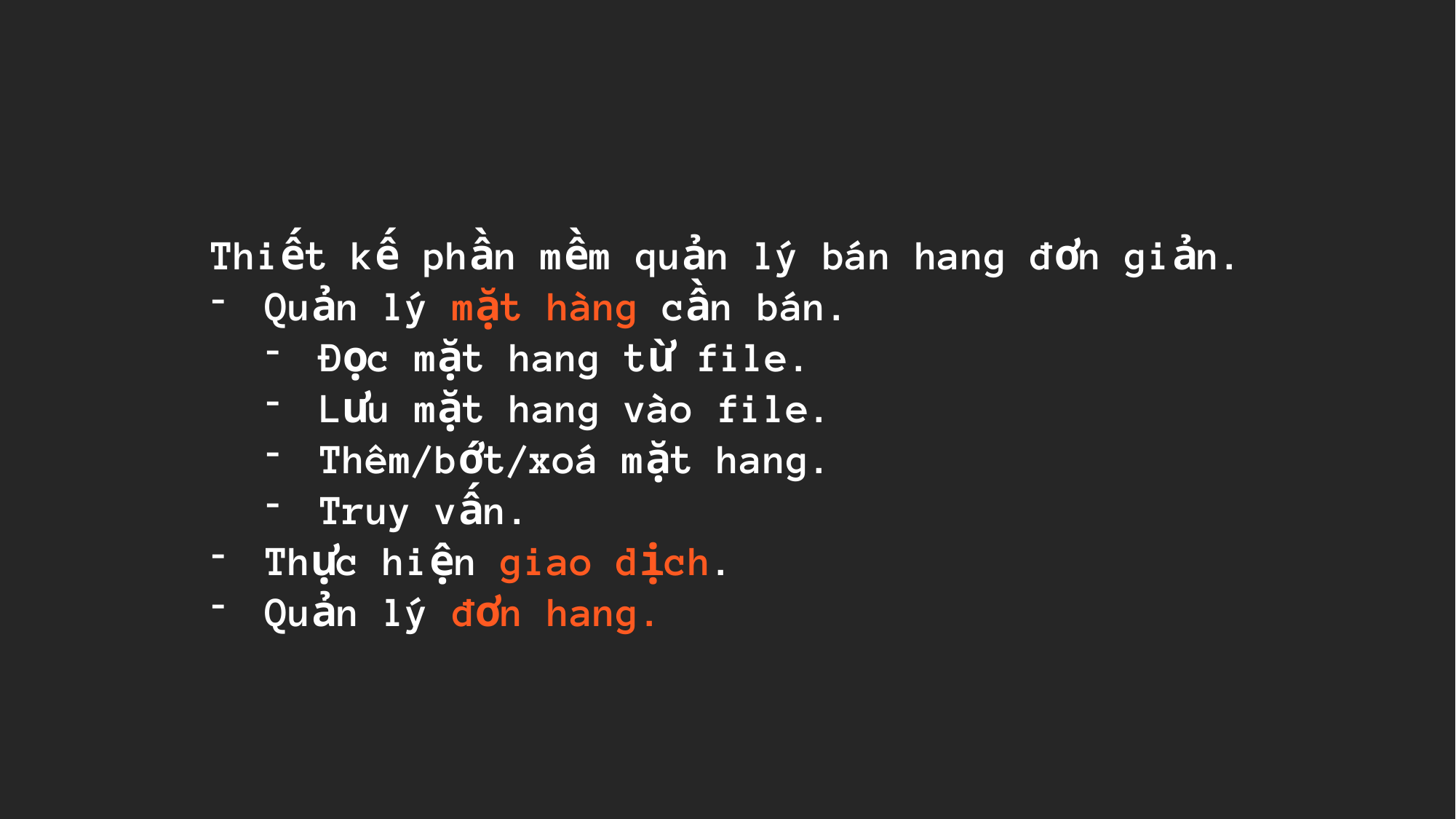

Thiết kế phần mềm quản lý bán hang đơn giản.
Quản lý mặt hàng cần bán.
Đọc mặt hang từ file.
Lưu mặt hang vào file.
Thêm/bớt/xoá mặt hang.
Truy vấn.
Thực hiện giao dịch.
Quản lý đơn hang.